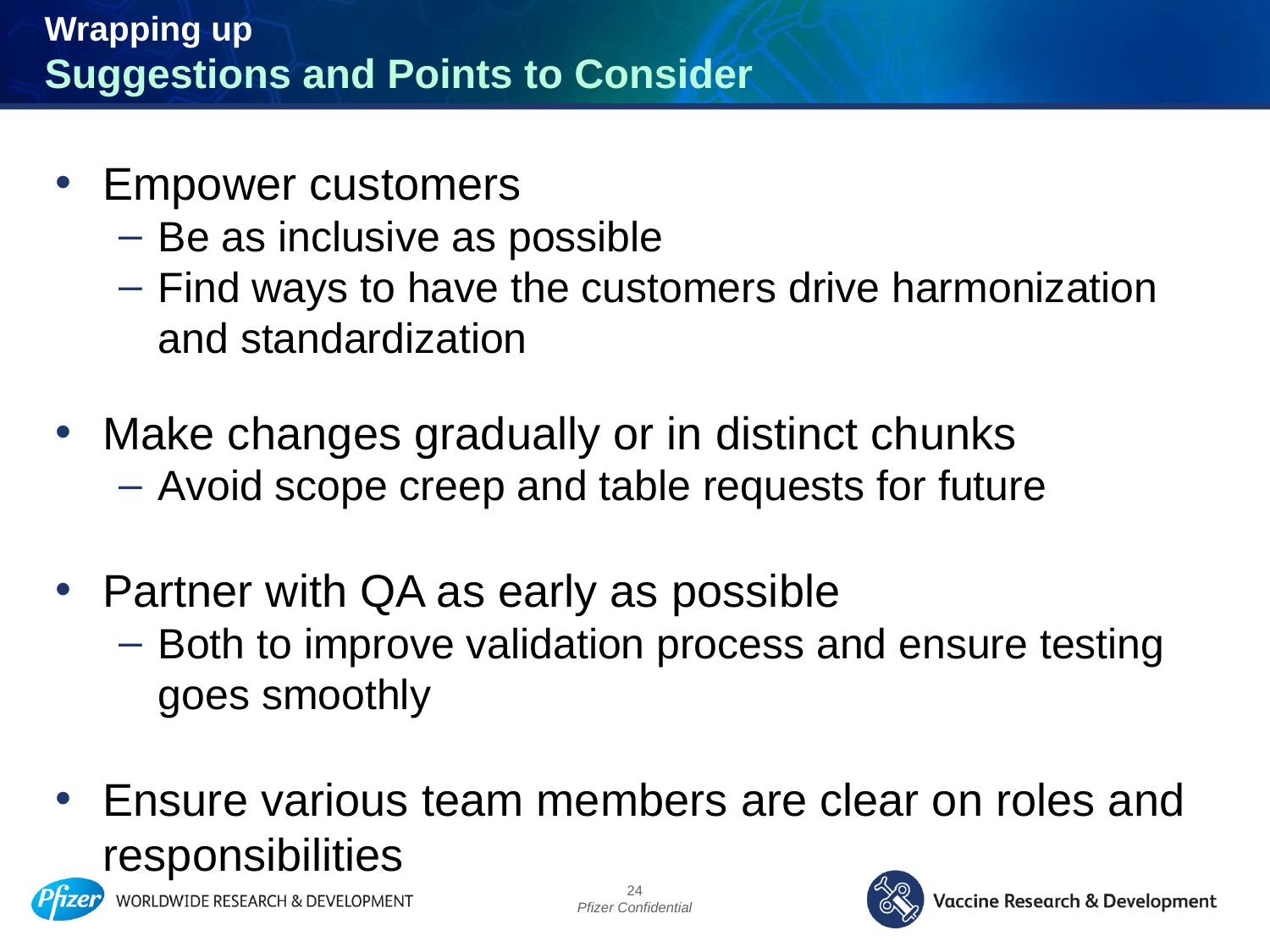

# Wrapping up Suggestions and Points to Consider
Pfizer Confidential │ 24
Empower customers
Be as inclusive as possible
Find ways to have the customers drive harmonization and standardization

Make changes gradually or in distinct chunks
Avoid scope creep and table requests for future

Partner with QA as early as possible
Both to improve validation process and ensure testing goes smoothly

Ensure various team members are clear on roles and responsibilities